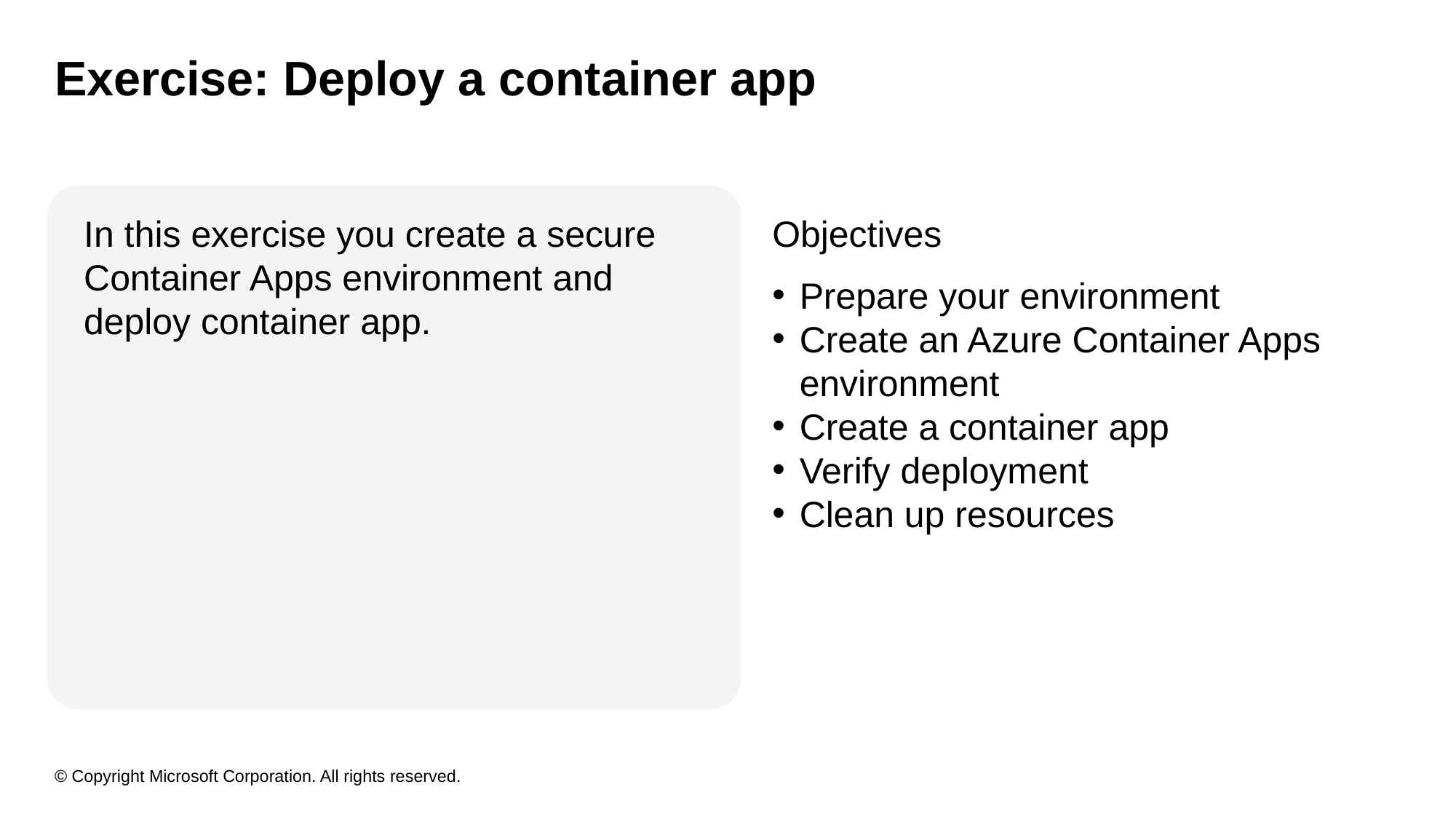

# Exercise: Deploy a container app
In this exercise you create a secure Container Apps environment and deploy container app.
Objectives
Prepare your environment
Create an Azure Container Apps environment
Create a container app
Verify deployment
Clean up resources